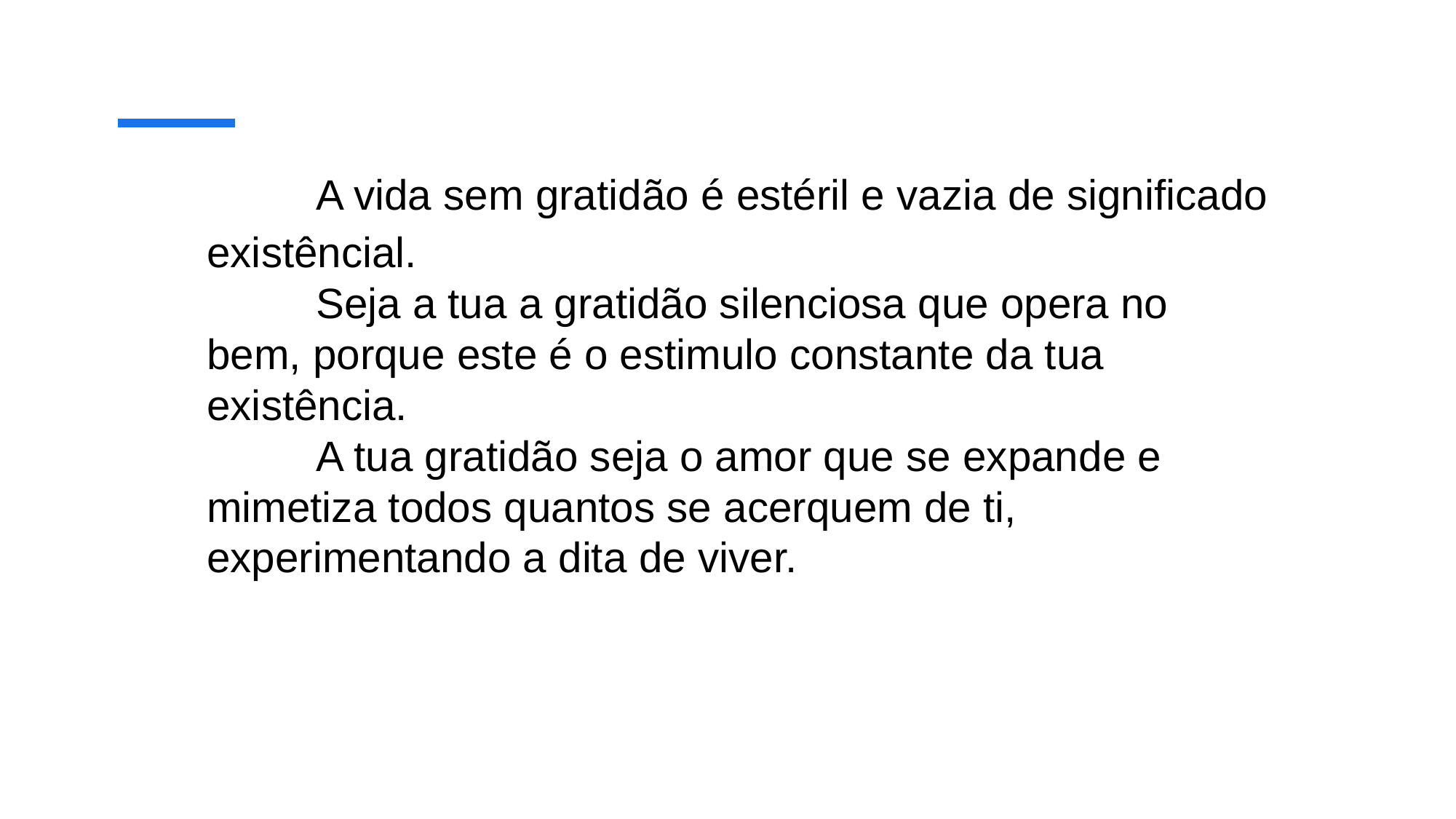

# A vida sem gratidão é estéril e vazia de significado existêncial. Seja a tua a gratidão silenciosa que opera no bem, porque este é o estimulo constante da tua existência. A tua gratidão seja o amor que se expande e mimetiza todos quantos se acerquem de ti, experimentando a dita de viver.